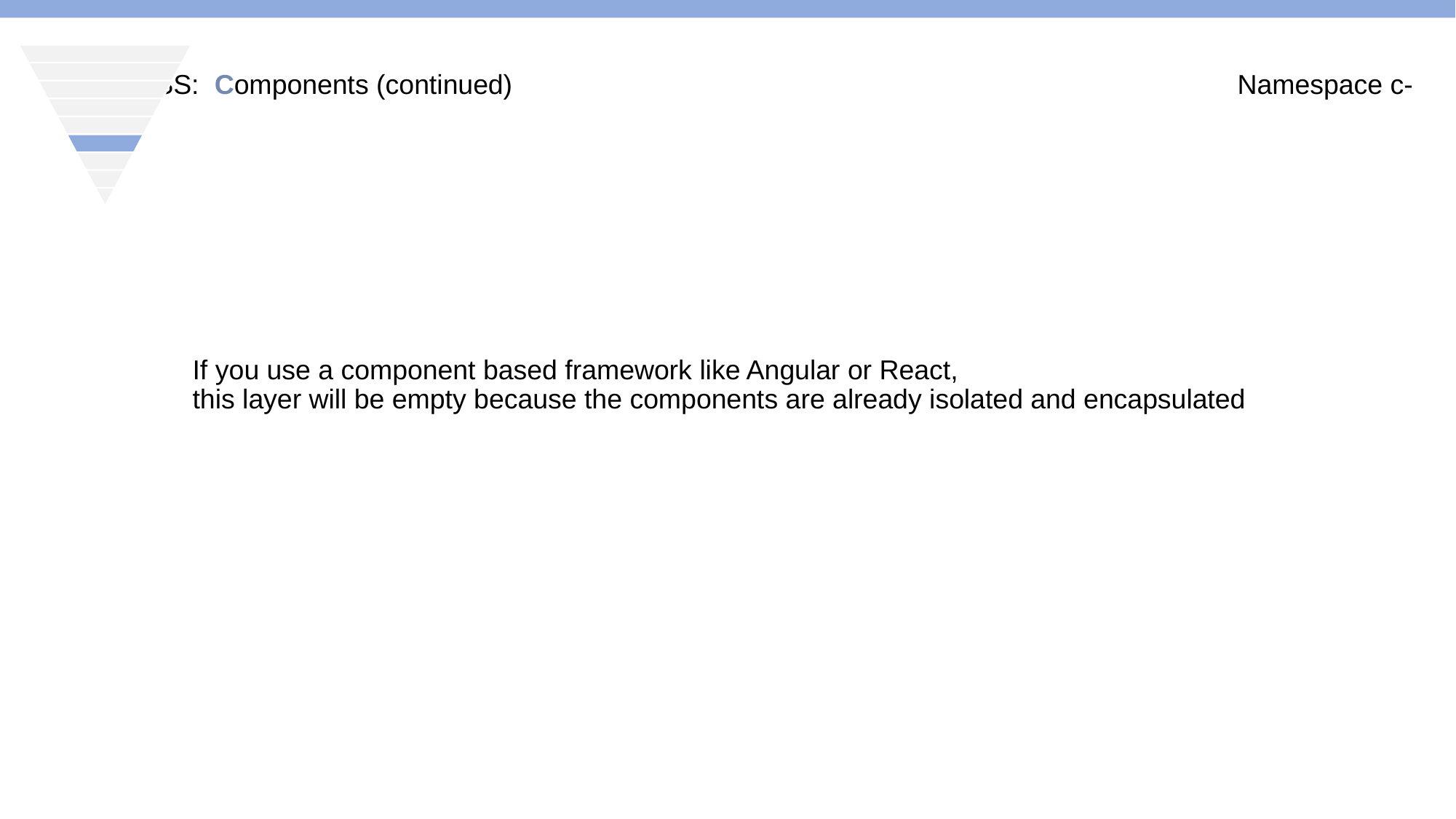

TCSS:  Components (continued)
Namespace c-
If you use a component based framework like Angular or React,
this layer will be empty because the components are already isolated and encapsulated